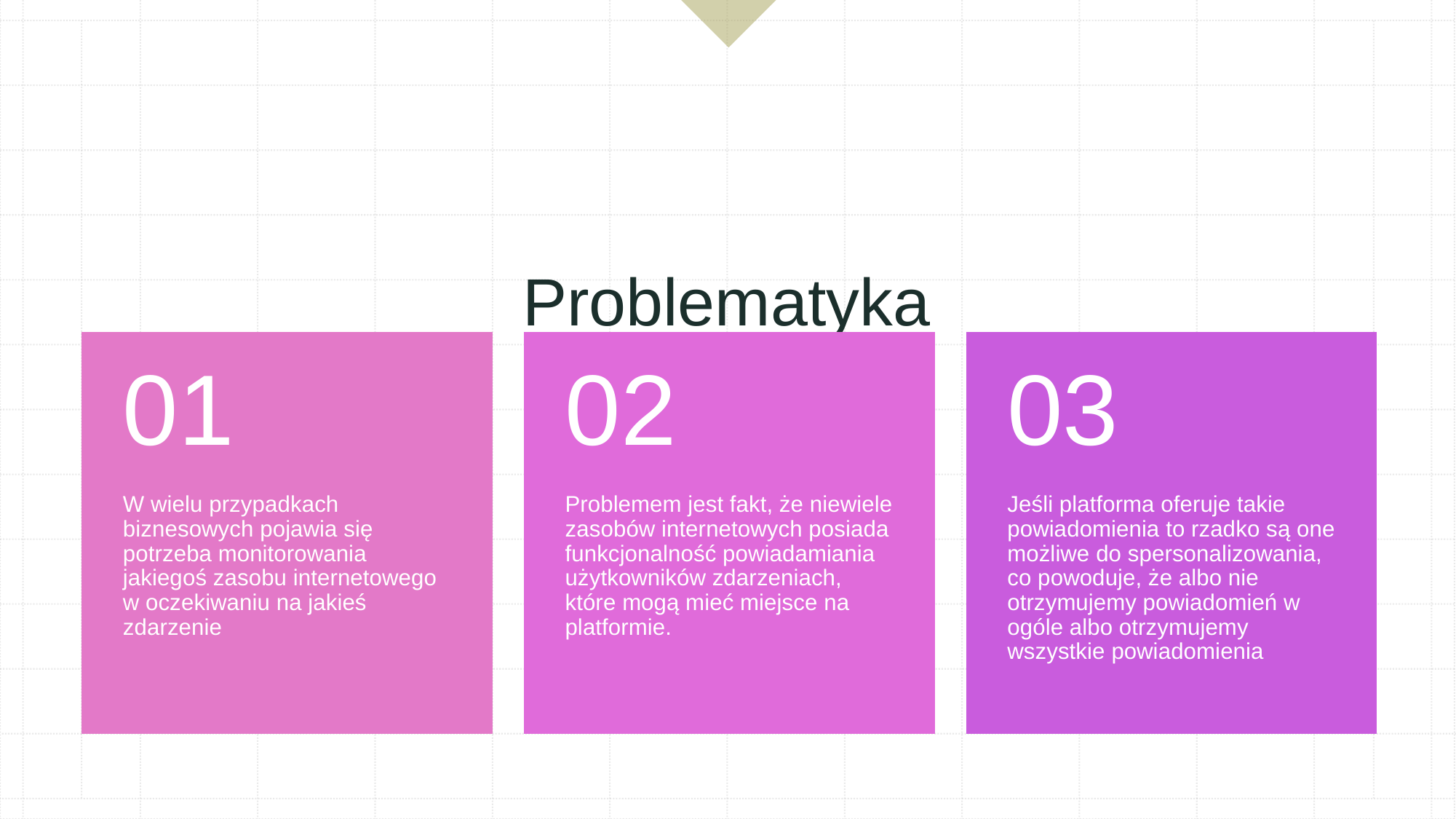

# Problematyka
W wielu przypadkach biznesowych pojawia się potrzeba monitorowania jakiegoś zasobu internetowego w oczekiwaniu na jakieś zdarzenie
01
Problemem jest fakt, że niewiele zasobów internetowych posiada funkcjonalność powiadamiania użytkowników zdarzeniach, które mogą mieć miejsce na platformie.
02
Jeśli platforma oferuje takie powiadomienia to rzadko są one możliwe do spersonalizowania, co powoduje, że albo nie otrzymujemy powiadomień w ogóle albo otrzymujemy wszystkie powiadomienia
03